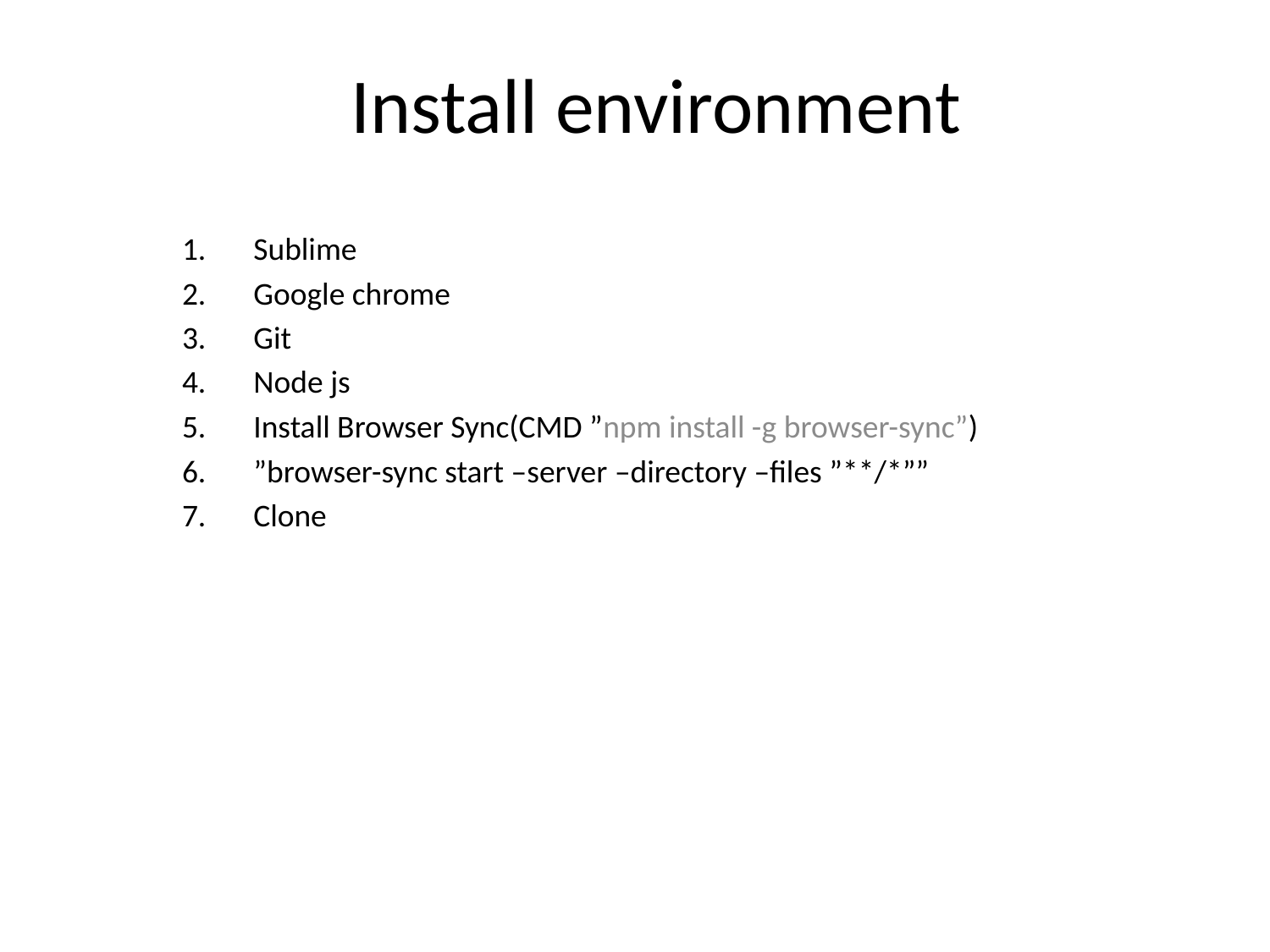

# Install environment
Sublime
Google chrome
Git
Node js
Install Browser Sync(CMD ”npm install -g browser-sync”)
”browser-sync start –server –directory –files ”**/*””
Clone